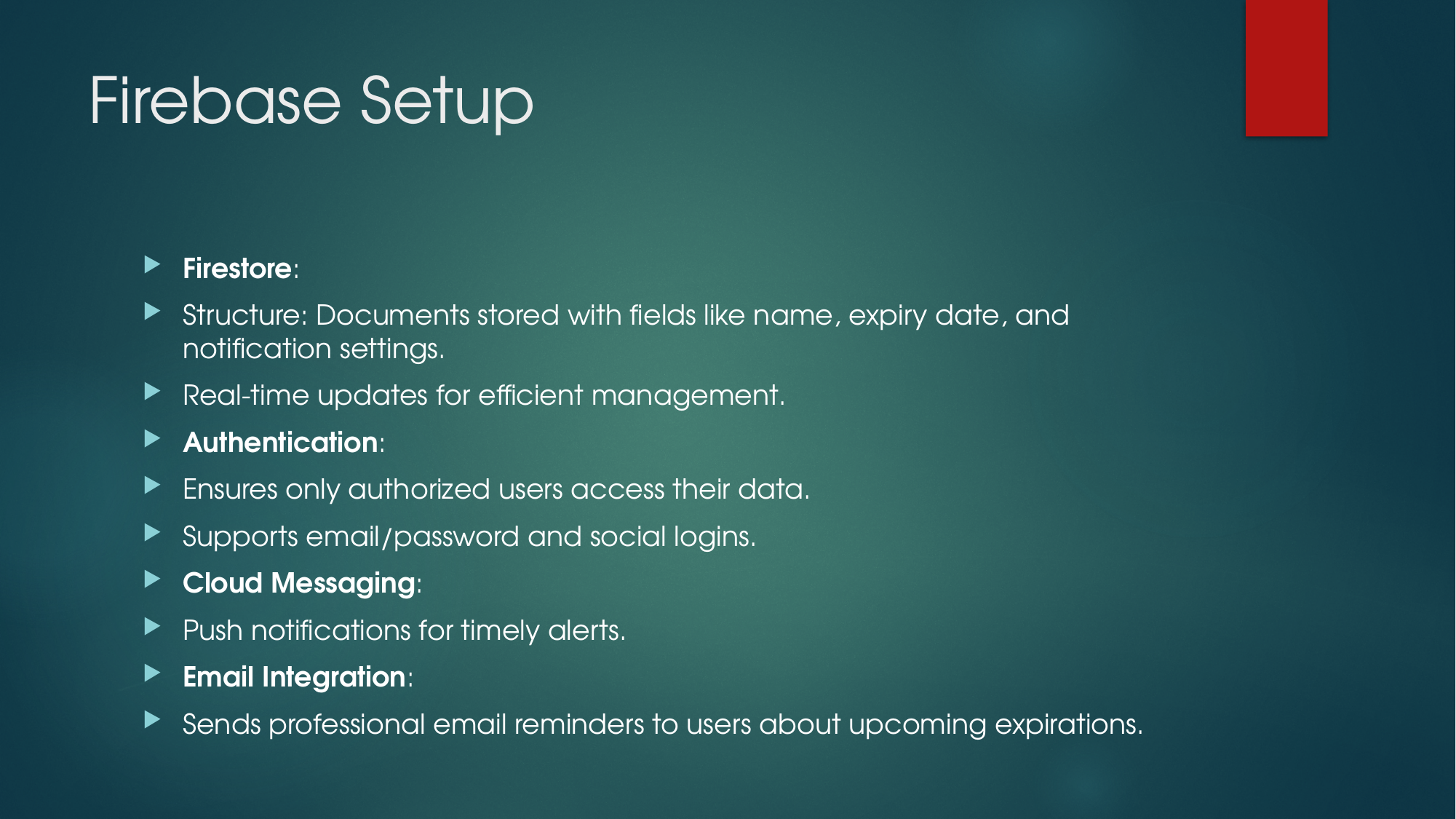

# Firebase Setup
Firestore:
Structure: Documents stored with fields like name, expiry date, and notification settings.
Real-time updates for efficient management.
Authentication:
Ensures only authorized users access their data.
Supports email/password and social logins.
Cloud Messaging:
Push notifications for timely alerts.
Email Integration:
Sends professional email reminders to users about upcoming expirations.